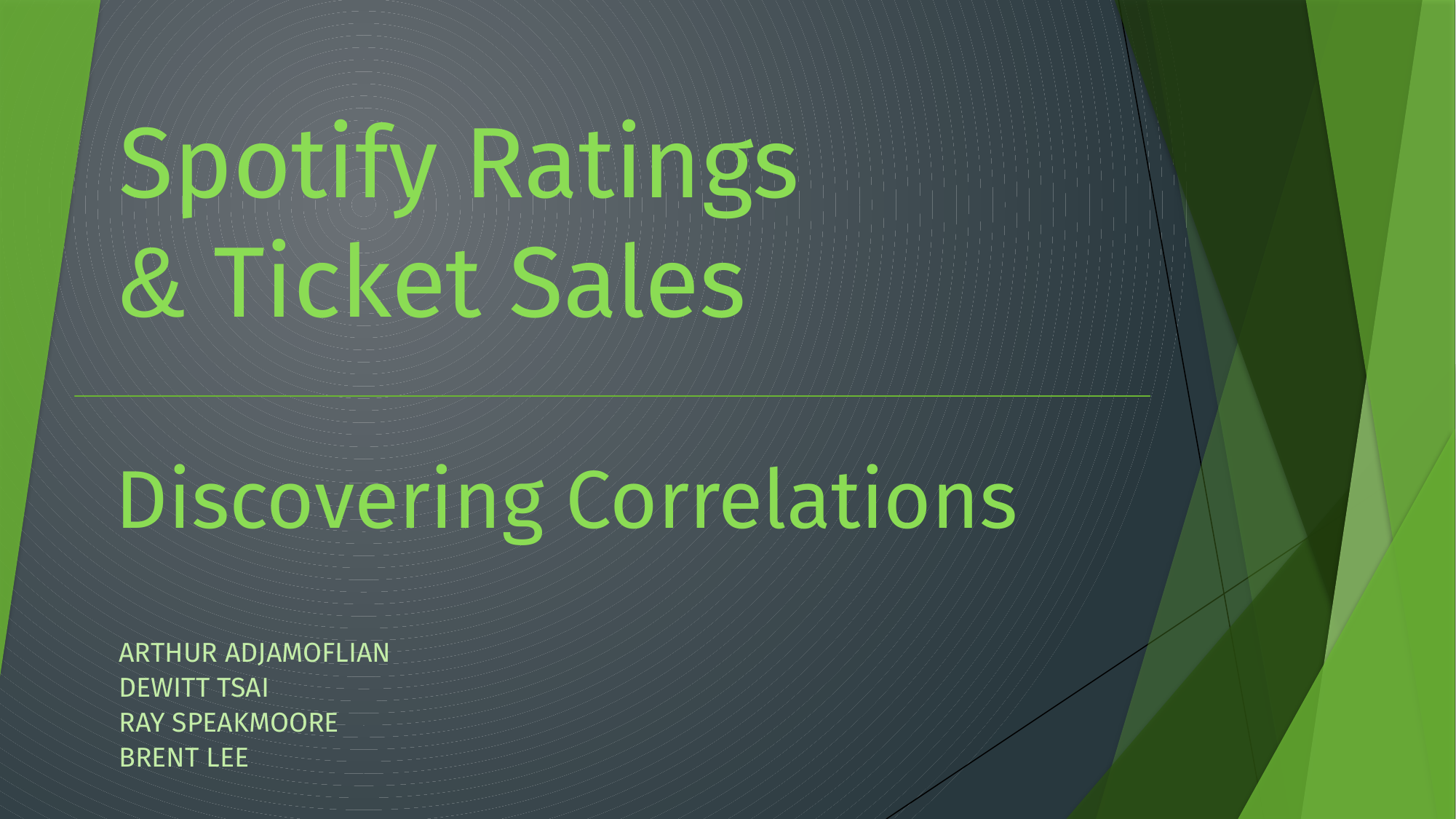

# Spotify Ratings & Ticket Sales
Discovering Correlations
ARTHUR ADJAMOFLIAN
DEWITT TSAI
RAY SPEAKMOORE
BRENT LEE